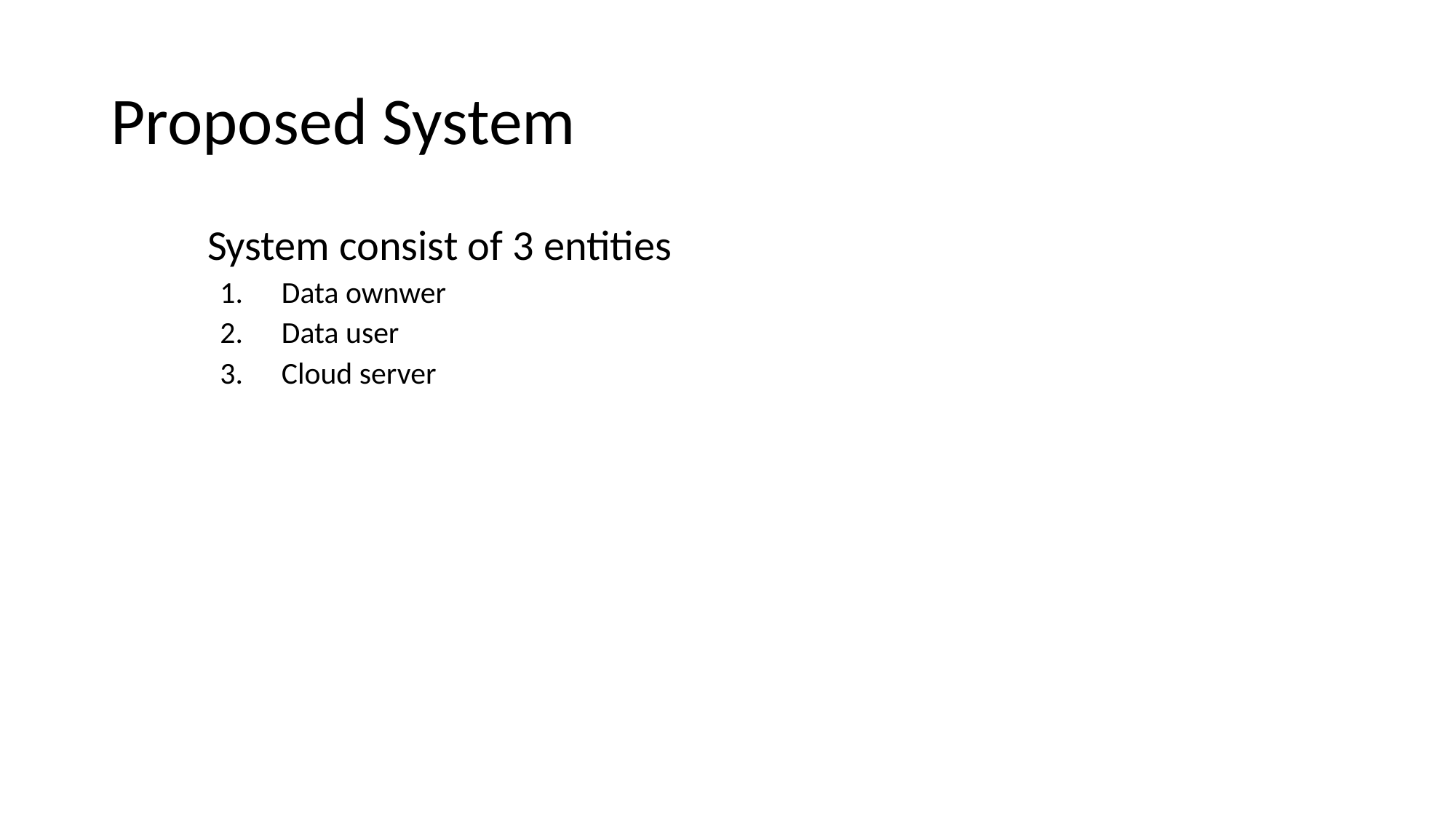

# Proposed System
          System consist of 3 entities
Data ownwer
Data user
Cloud server